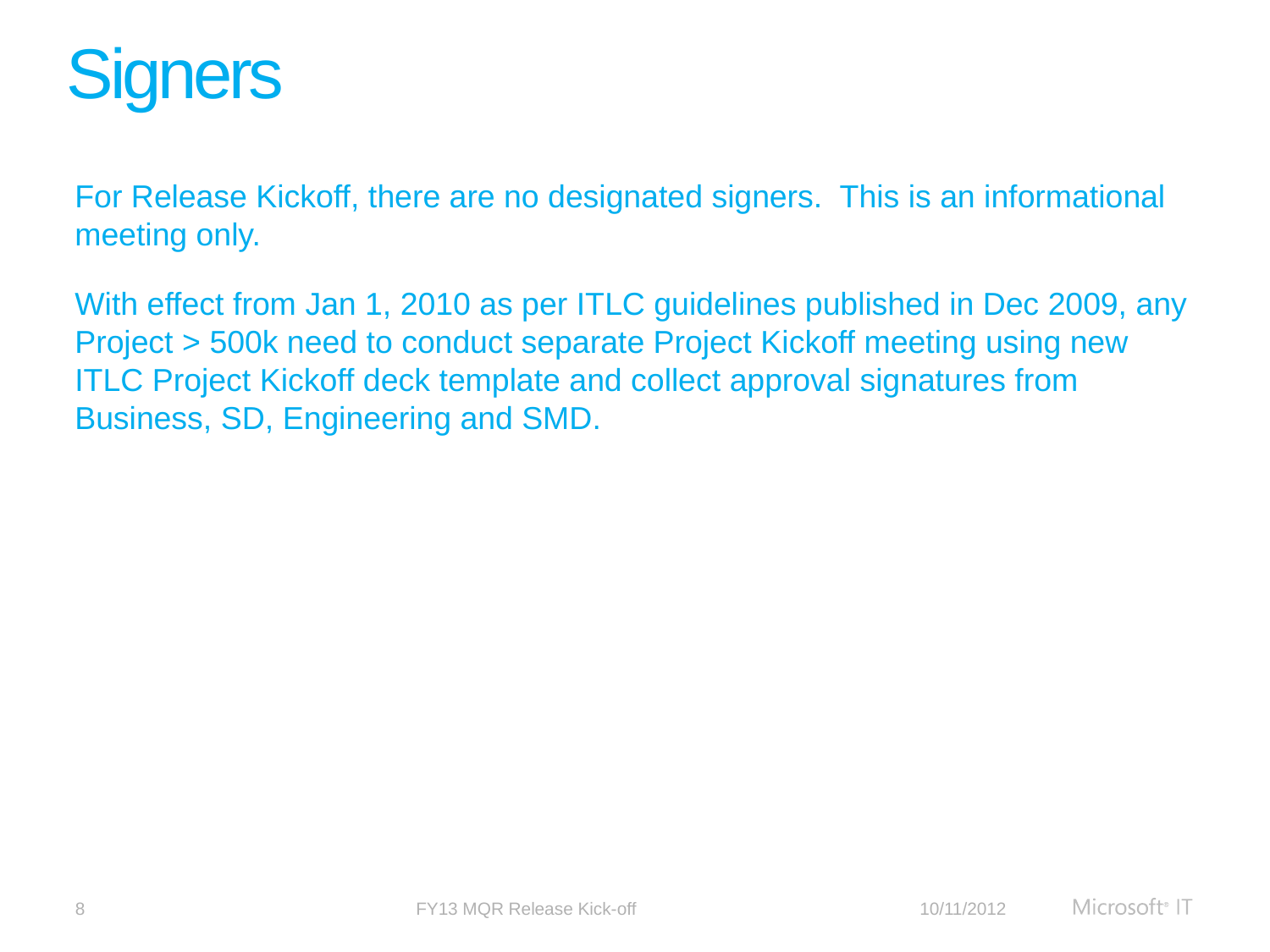

Signers
For Release Kickoff, there are no designated signers.  This is an informational meeting only.
With effect from Jan 1, 2010 as per ITLC guidelines published in Dec 2009, any Project > 500k need to conduct separate Project Kickoff meeting using new ITLC Project Kickoff deck template and collect approval signatures from Business, SD, Engineering and SMD.

8
FY13 MQR Release Kick-off
10/11/2012